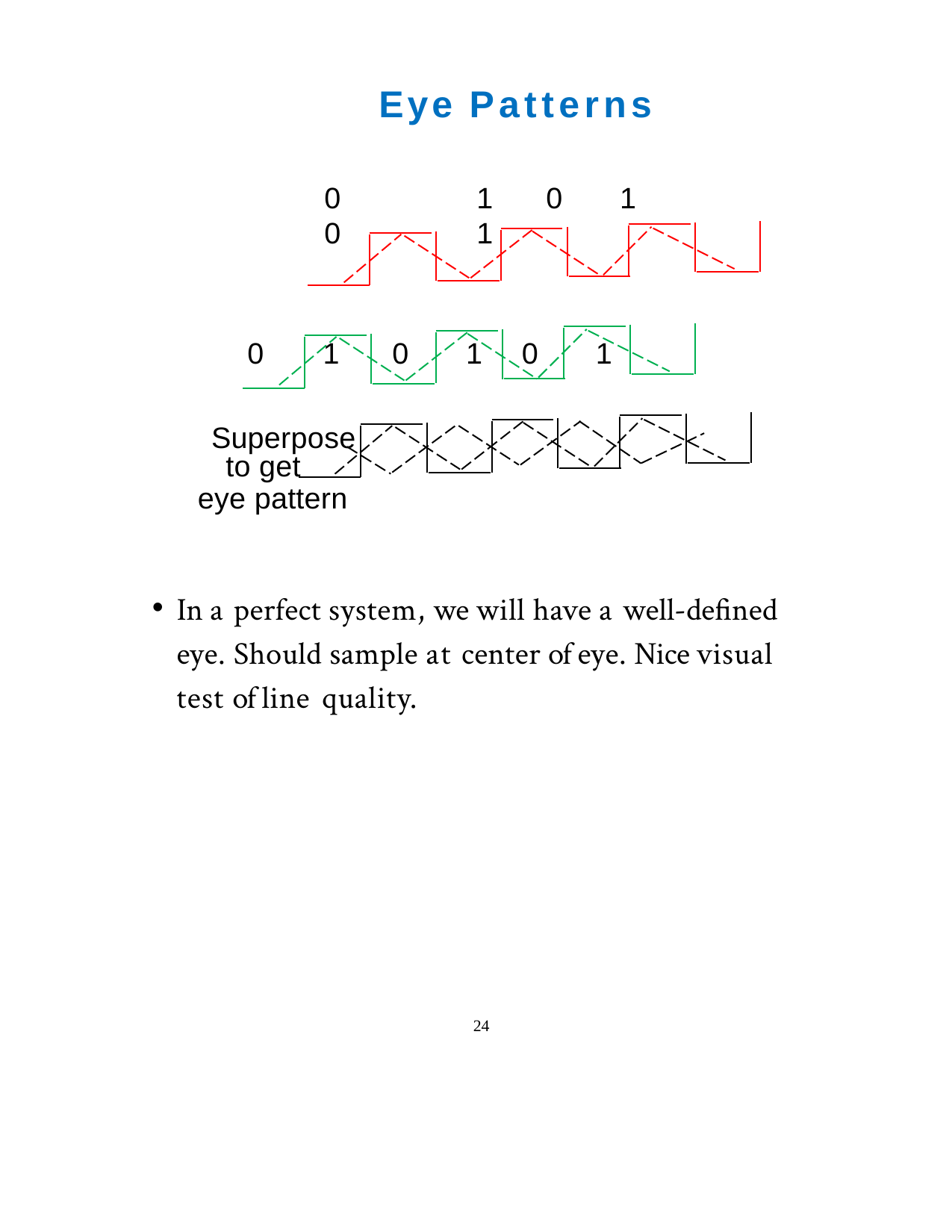

Eye Patterns

0	1	0	1	0	1

0	1	0	1	0	1

Superpose  to get
eye pattern

In a perfect system, we will have a well-defined  eye. Should sample at center of eye. Nice visual  test of line quality.

24